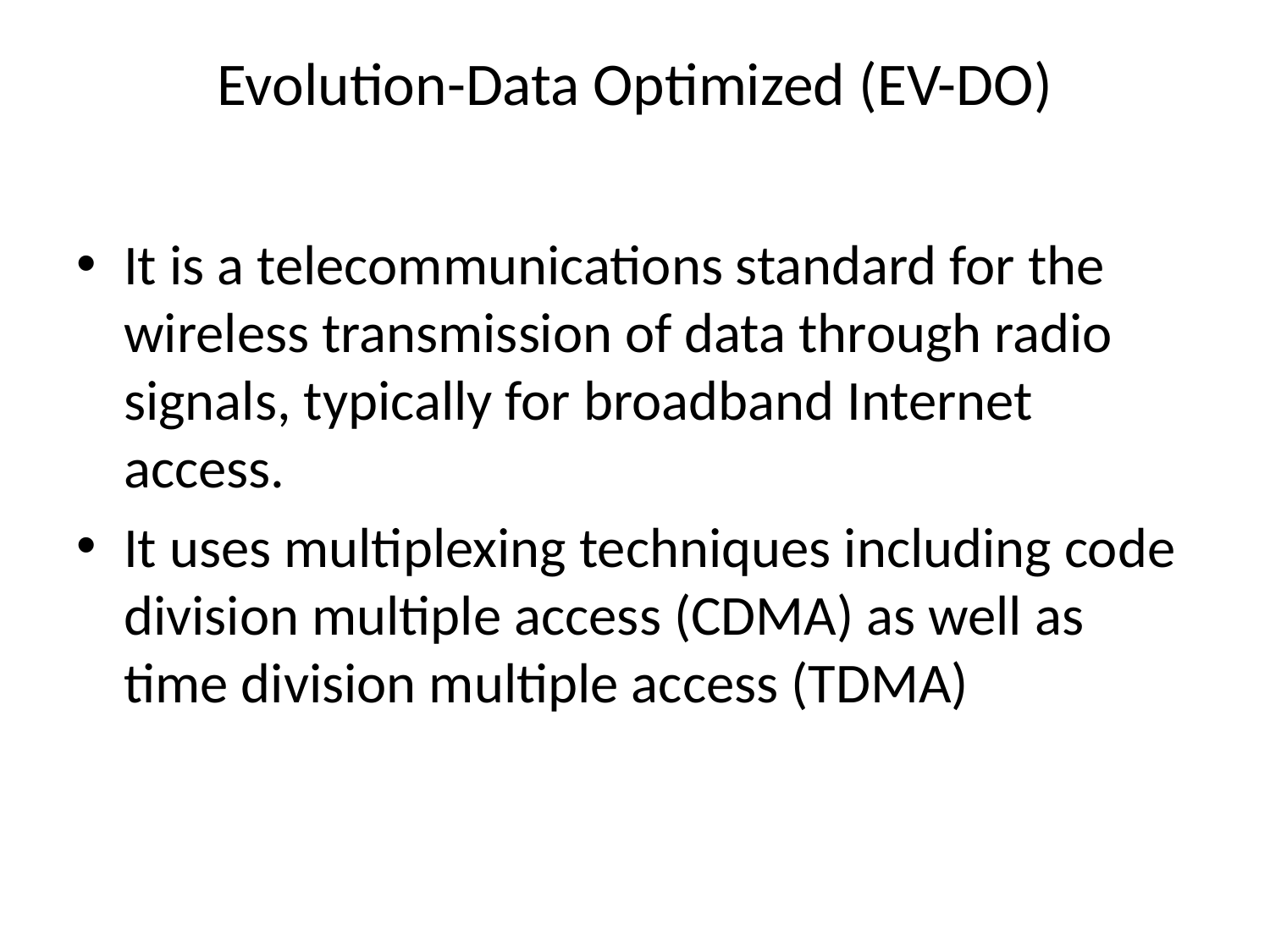

# Evolution-Data Optimized (EV-DO)
It is a telecommunications standard for the wireless transmission of data through radio signals, typically for broadband Internet access.
It uses multiplexing techniques including code division multiple access (CDMA) as well as time division multiple access (TDMA)